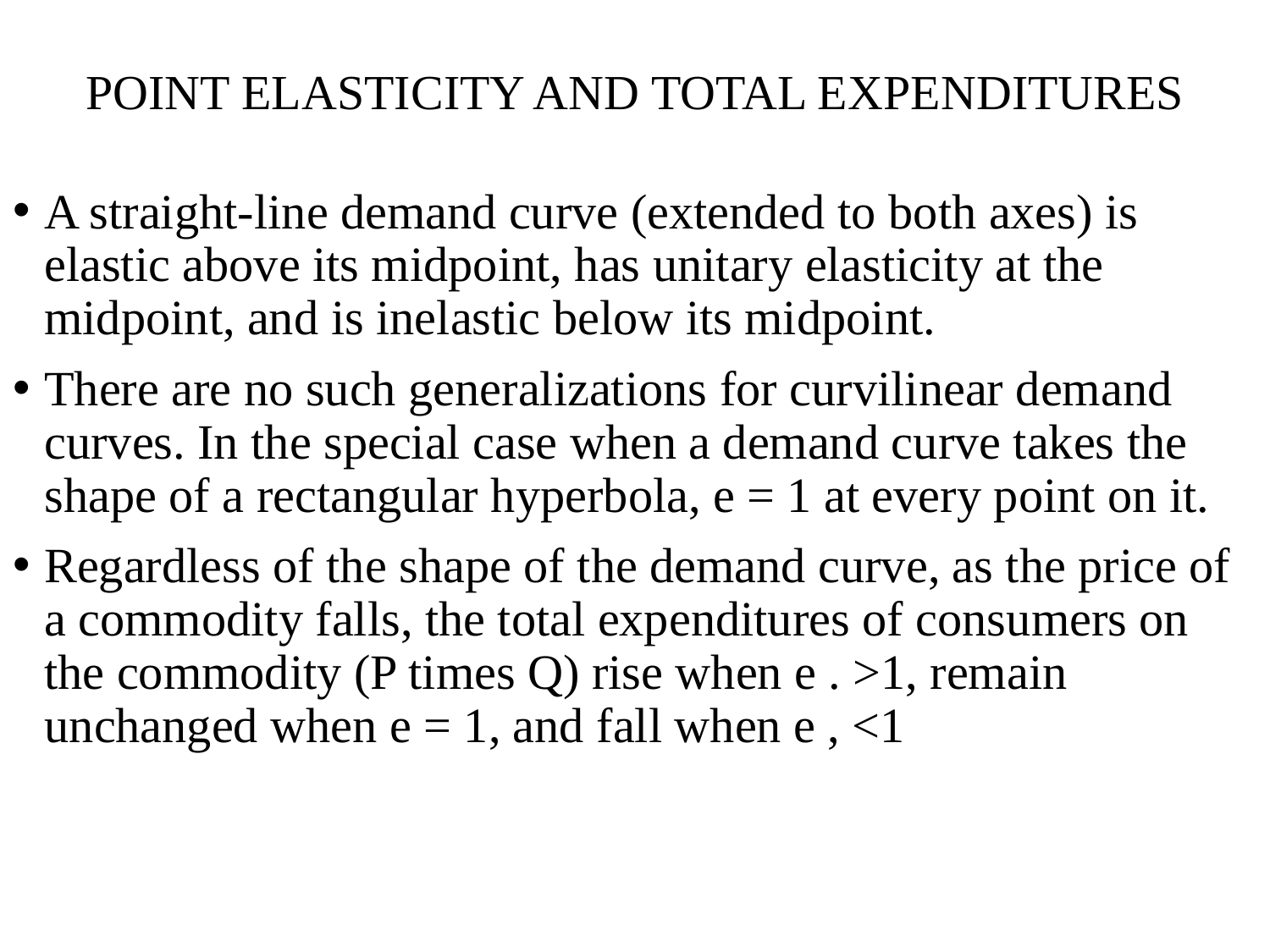

# POINT ELASTICITY AND TOTAL EXPENDITURES
A straight-line demand curve (extended to both axes) is elastic above its midpoint, has unitary elasticity at the midpoint, and is inelastic below its midpoint.
There are no such generalizations for curvilinear demand curves. In the special case when a demand curve takes the shape of a rectangular hyperbola, e = 1 at every point on it.
Regardless of the shape of the demand curve, as the price of a commodity falls, the total expenditures of consumers on the commodity (P times Q) rise when e . >1, remain unchanged when e = 1, and fall when e , <1